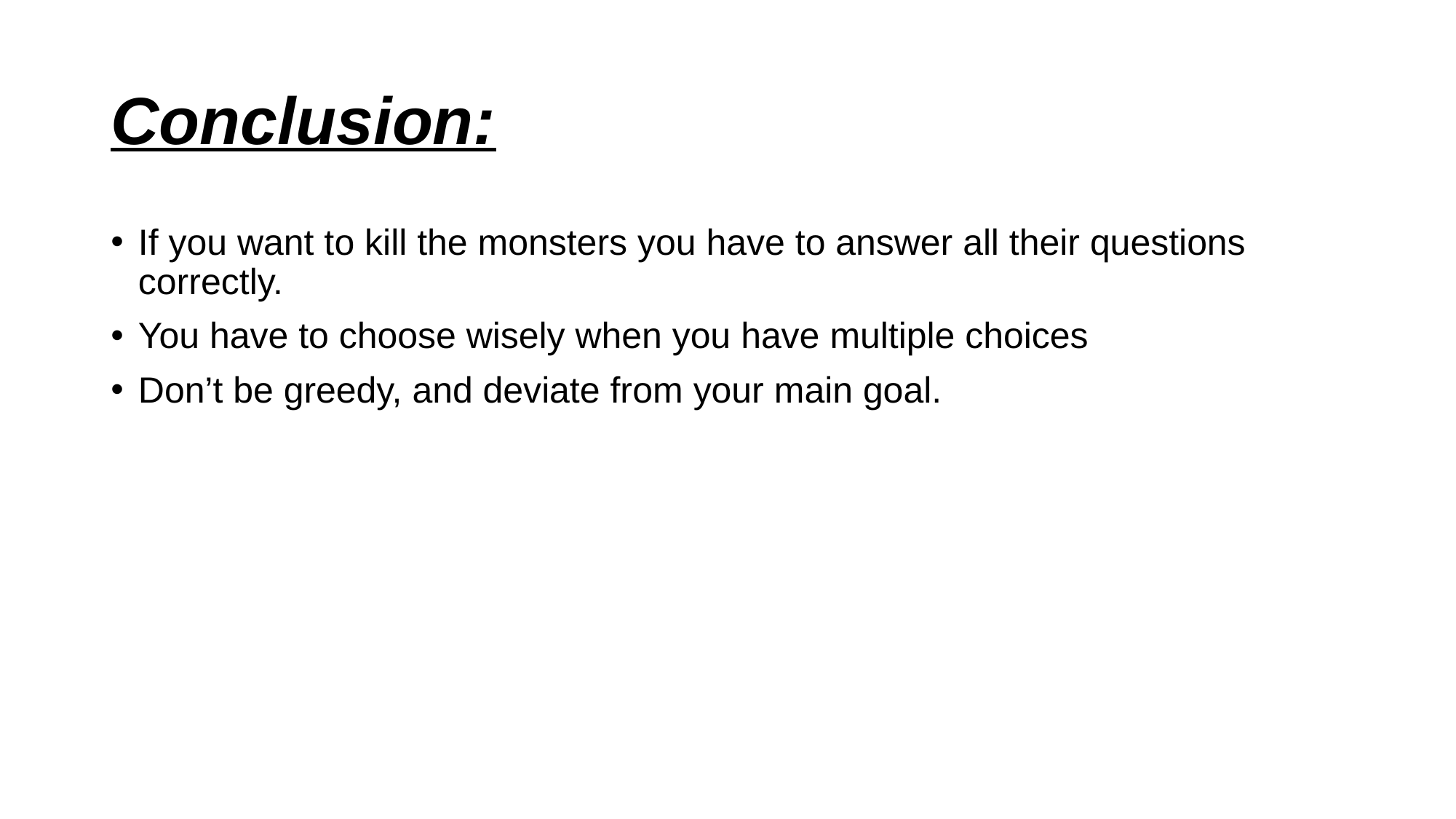

# Conclusion:
If you want to kill the monsters you have to answer all their questions correctly.
You have to choose wisely when you have multiple choices
Don’t be greedy, and deviate from your main goal.